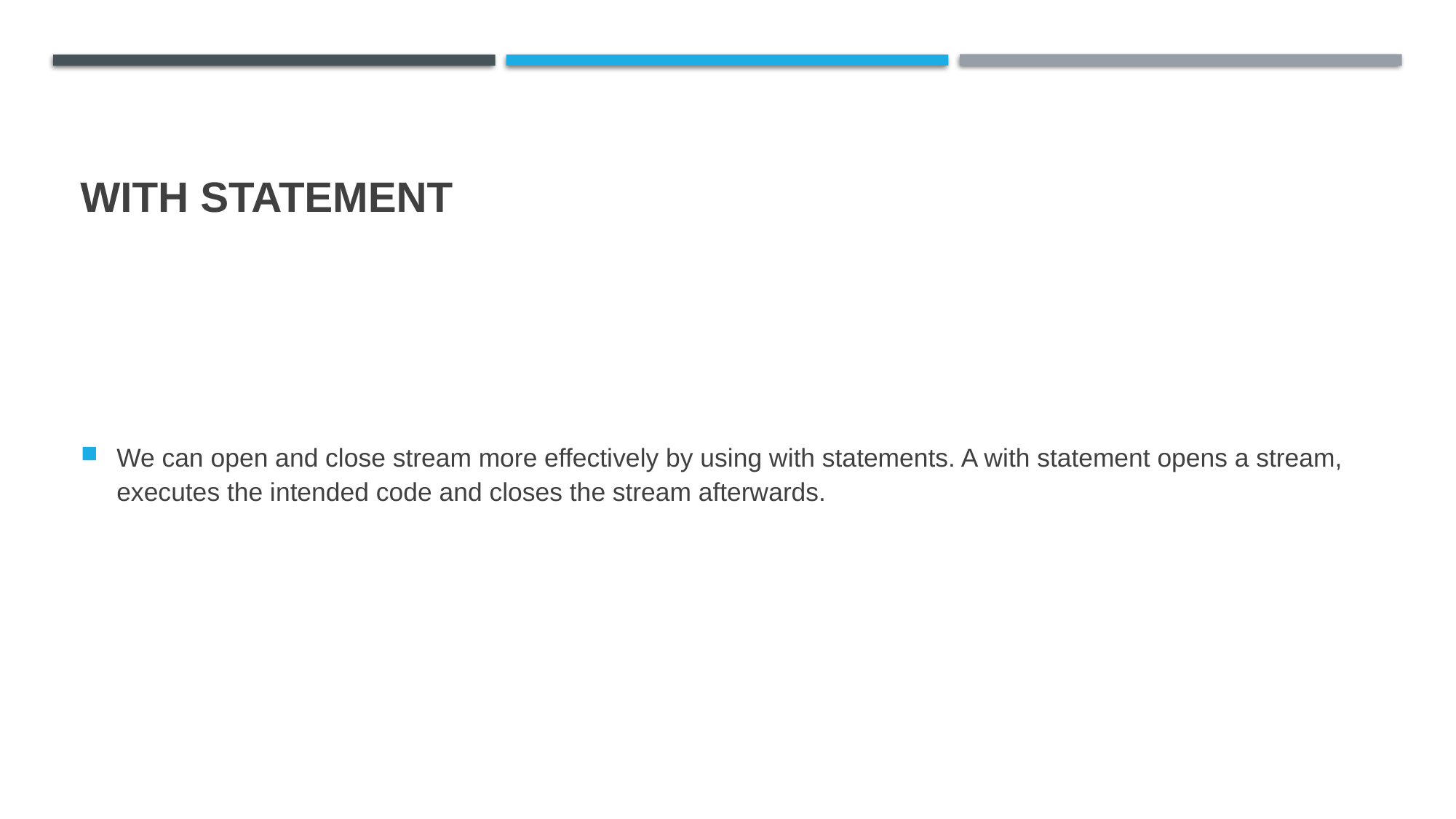

# With Statement
We can open and close stream more effectively by using with statements. A with statement opens a stream, executes the intended code and closes the stream afterwards.